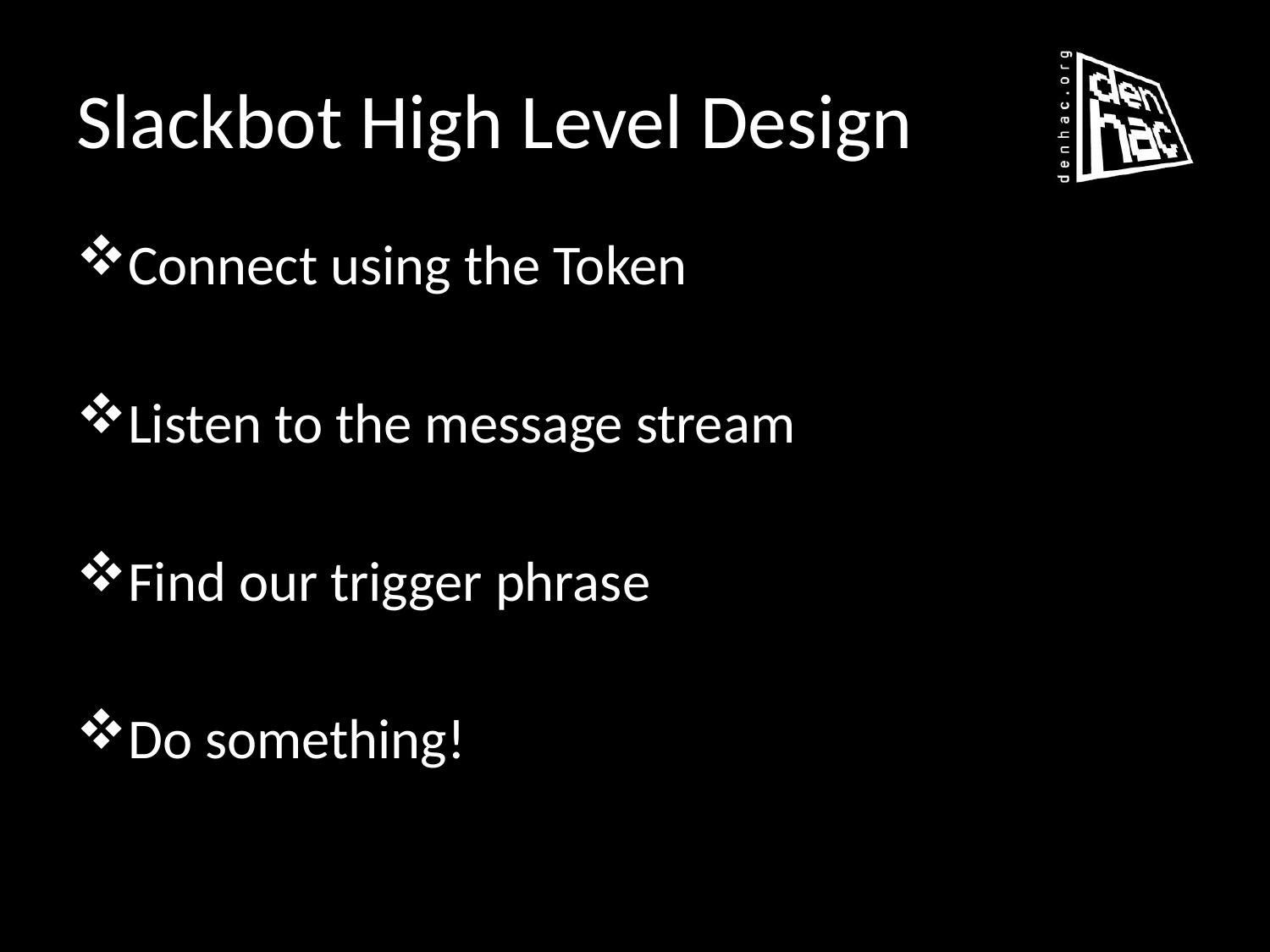

# Slackbot High Level Design
Connect using the Token

Listen to the message stream

Find our trigger phrase

Do something!